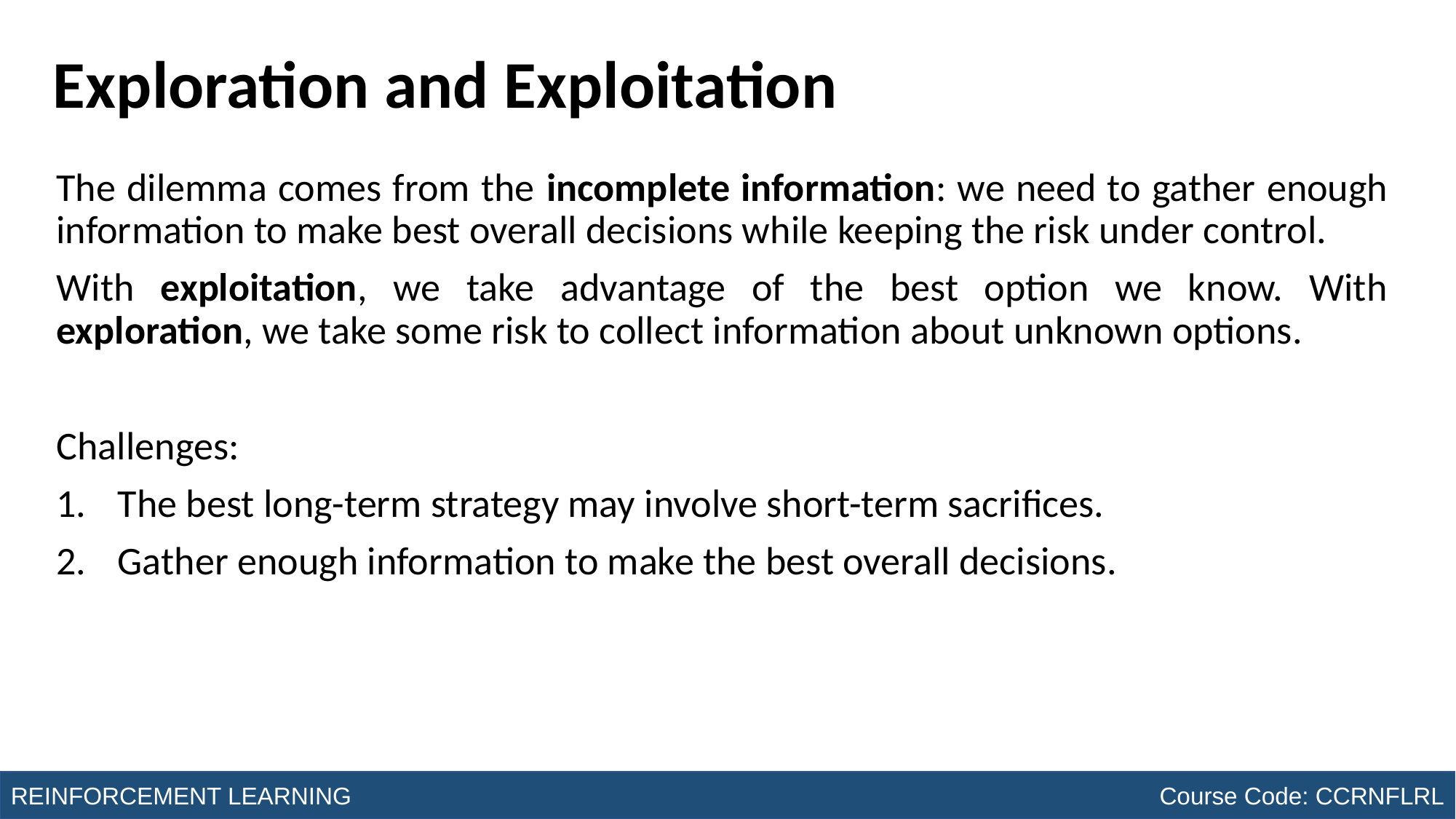

Course Code: CCINCOM/L
INTRODUCTION TO COMPUTING
# Exploration and Exploitation
The dilemma comes from the incomplete information: we need to gather enough information to make best overall decisions while keeping the risk under control.
With exploitation, we take advantage of the best option we know. With exploration, we take some risk to collect information about unknown options.

Challenges:
The best long-term strategy may involve short-term sacrifices.
Gather enough information to make the best overall decisions.

Review in Probability, Intro to RL Concepts

Joseph Marvin R. Imperial
REINFORCEMENT LEARNING
NU College of Computing and Information Technologies
Course Code: CCRNFLRL